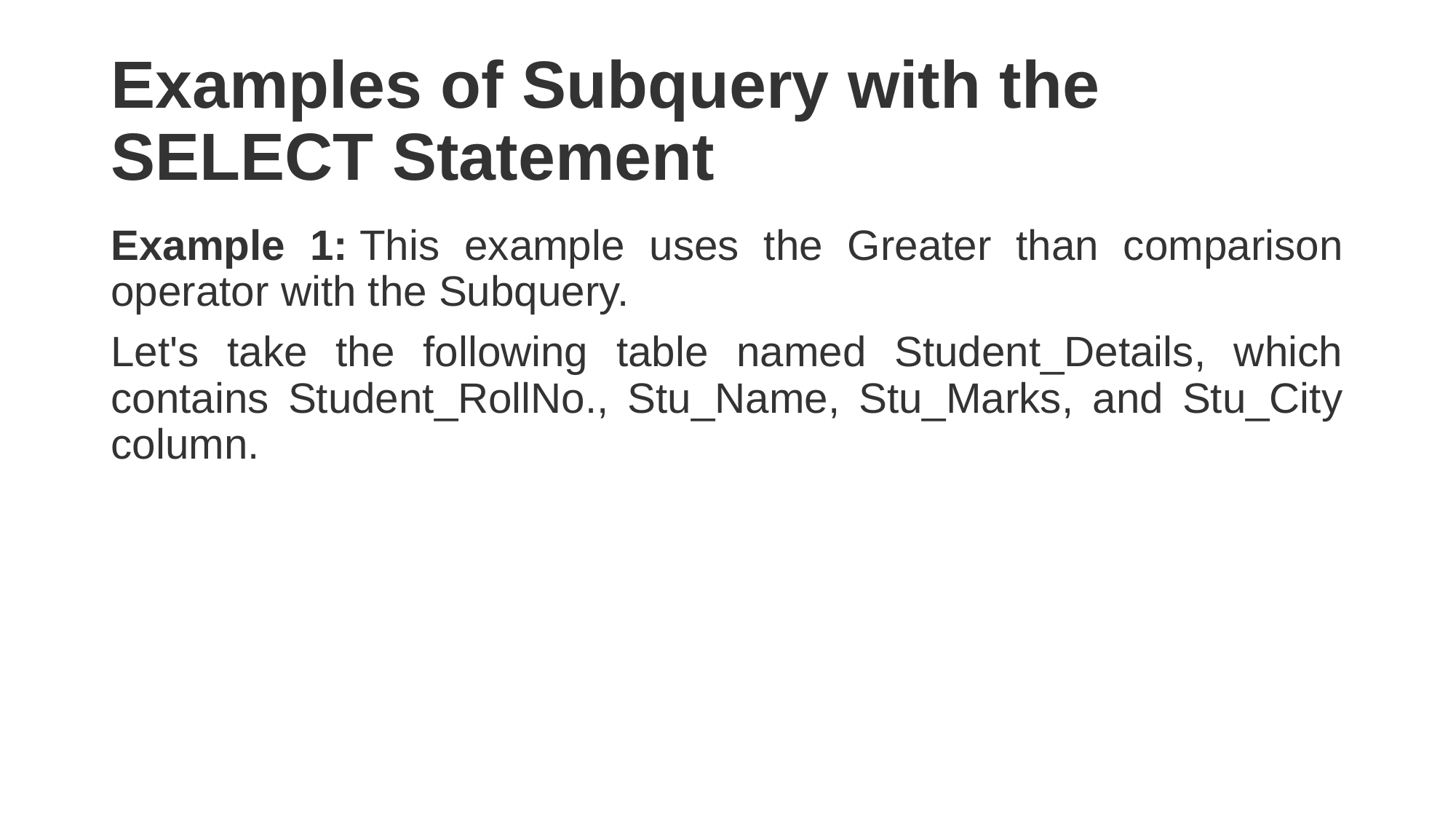

# Examples of Subquery with the SELECT Statement
Example 1: This example uses the Greater than comparison operator with the Subquery.
Let's take the following table named Student_Details, which contains Student_RollNo., Stu_Name, Stu_Marks, and Stu_City column.